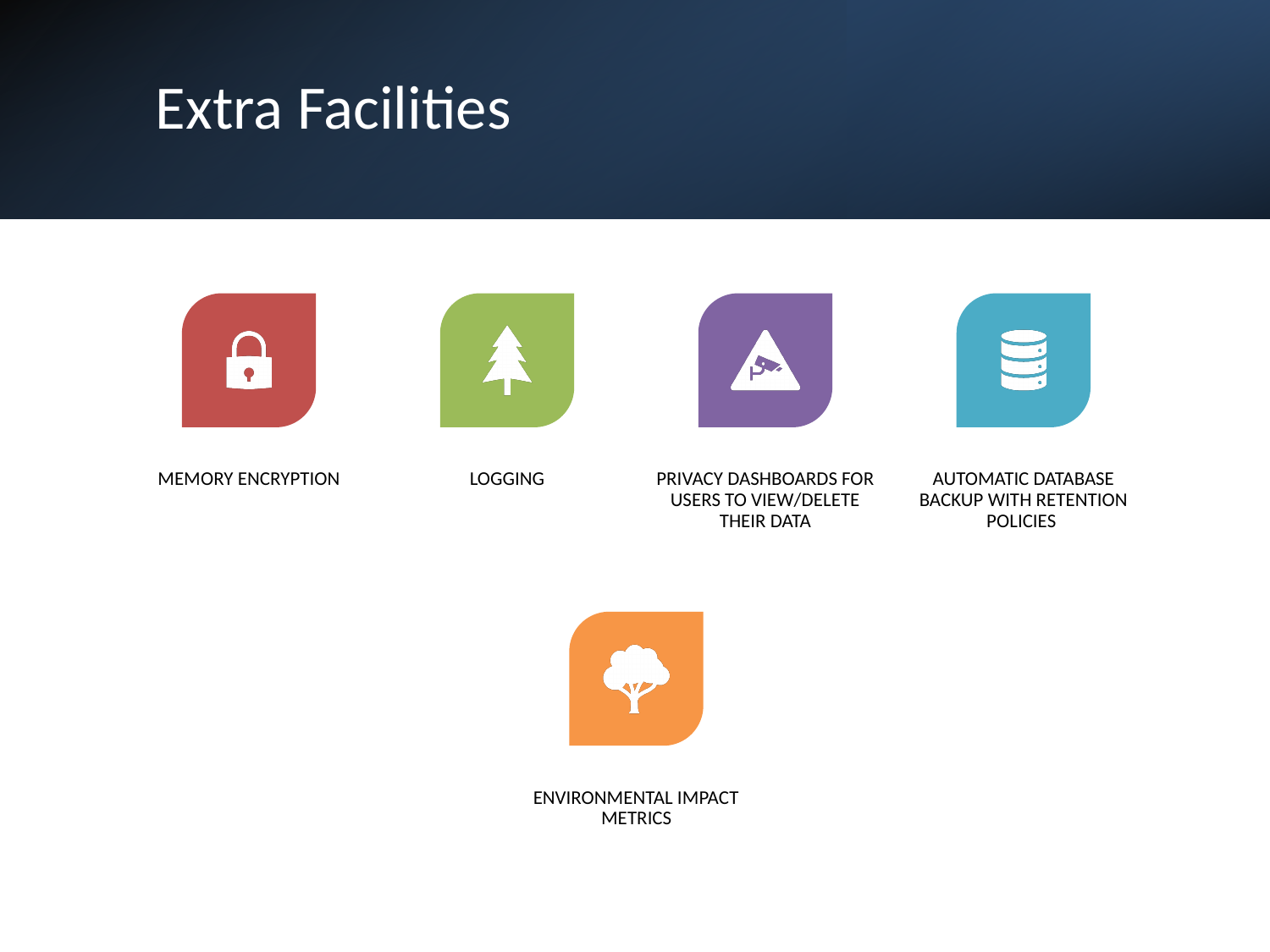

# Extra Facilities
Memory Encryption
Logging
Privacy dashboards for users to view/delete their data
Automatic database backup with retention policies
Environmental impact metrics